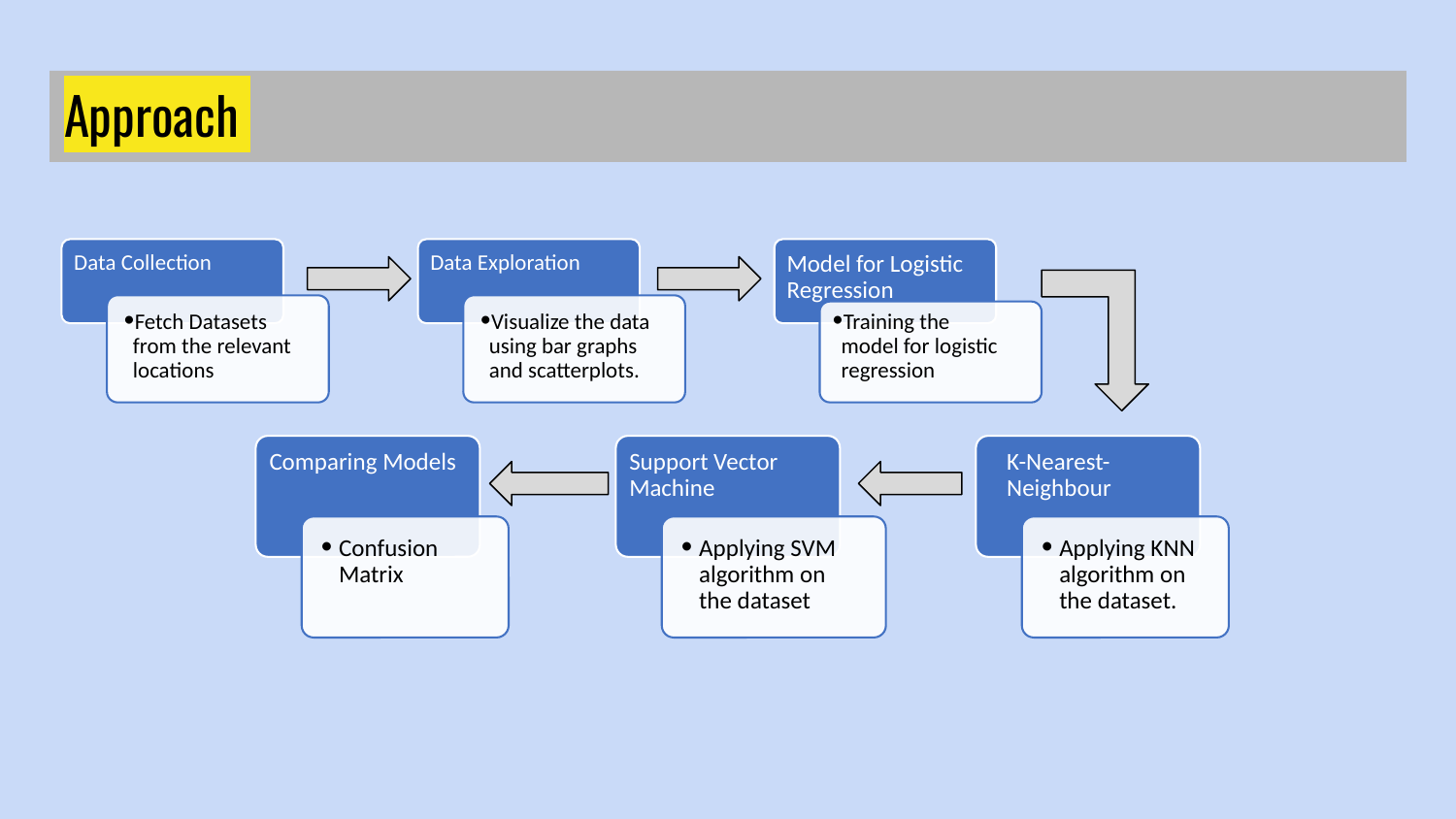

# Approach
Model for Logistic Regression
Data Collection

Data Exploration

Fetch Datasets from the relevant locations
Visualize the data using bar graphs and scatterplots.
Training the model for logistic regression

Comparing Models

Support Vector Machine

K-Nearest-
Neighbour

Confusion Matrix
Applying SVM algorithm on the dataset
Applying KNN algorithm on the dataset.